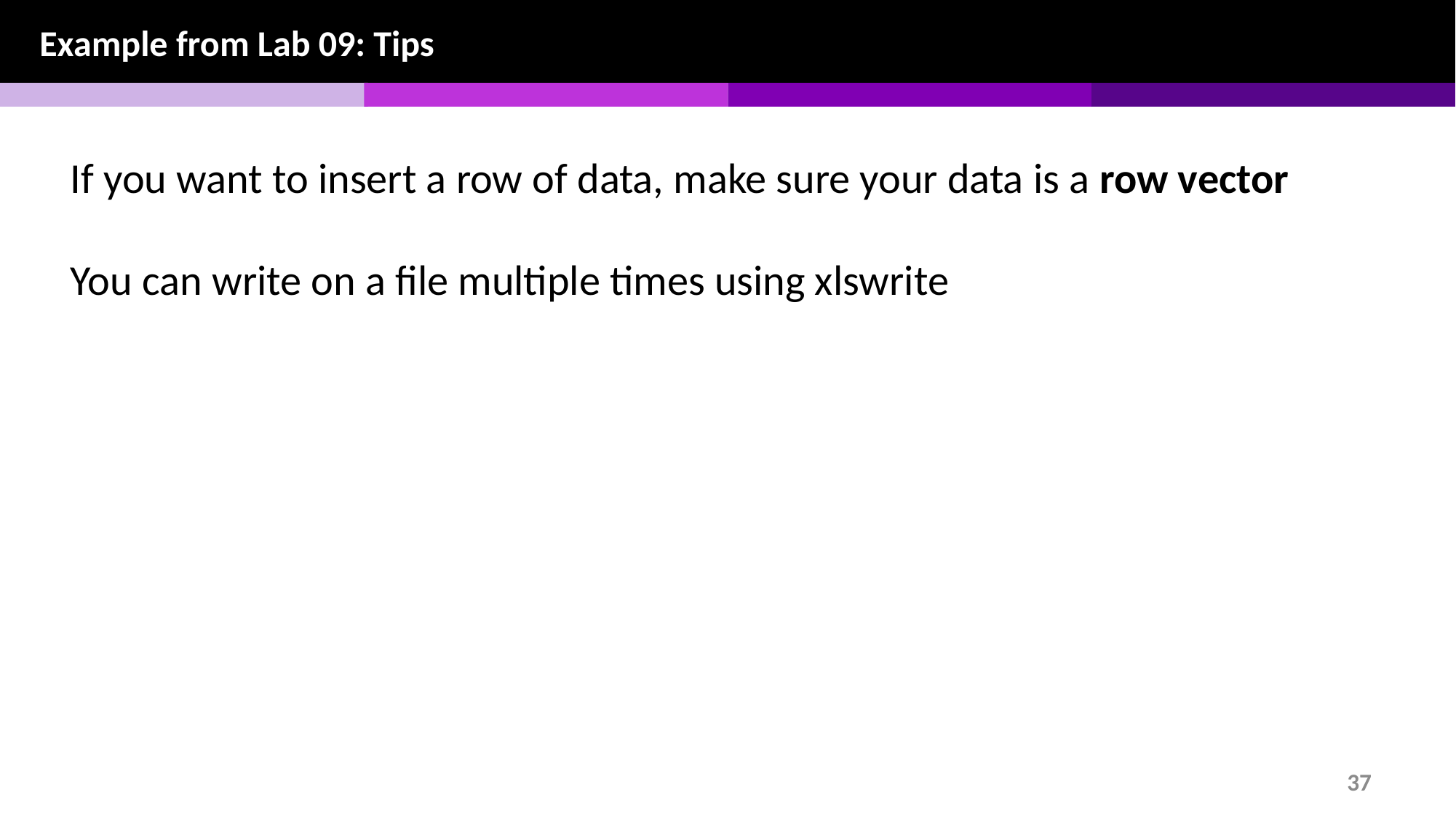

Example from Lab 09: Tips
If you want to insert a row of data, make sure your data is a row vector

You can write on a file multiple times using xlswrite